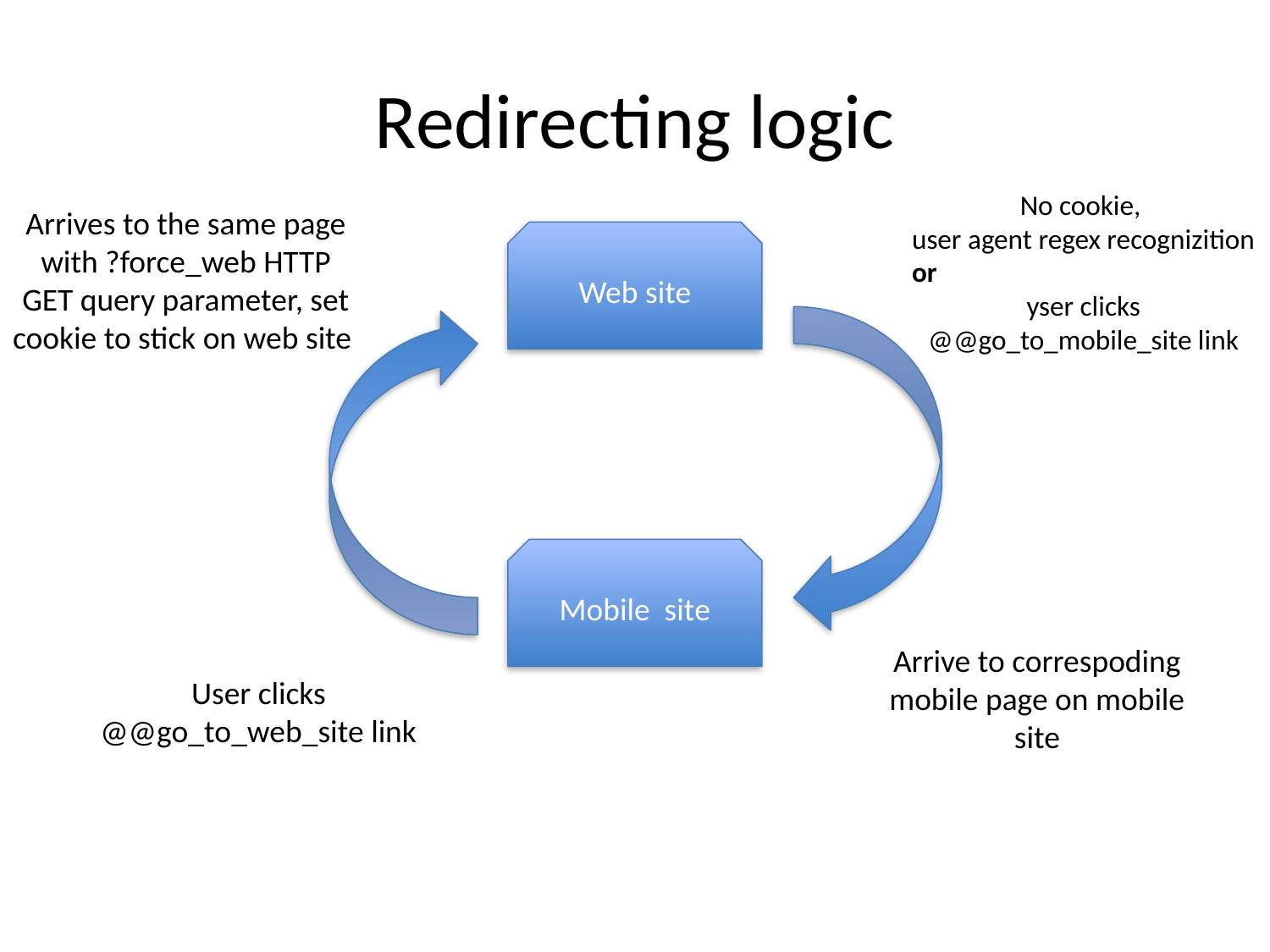

# Redirecting logic
No cookie,
user agent regex recognizition
or
yser clicks
@@go_to_mobile_site link

Arrives to the same page with ?force_web HTTP GET query parameter, set cookie to stick on web site
Web site

Mobile  site
Arrive to correspoding mobile page on mobile site
User clicks
@@go_to_web_site link